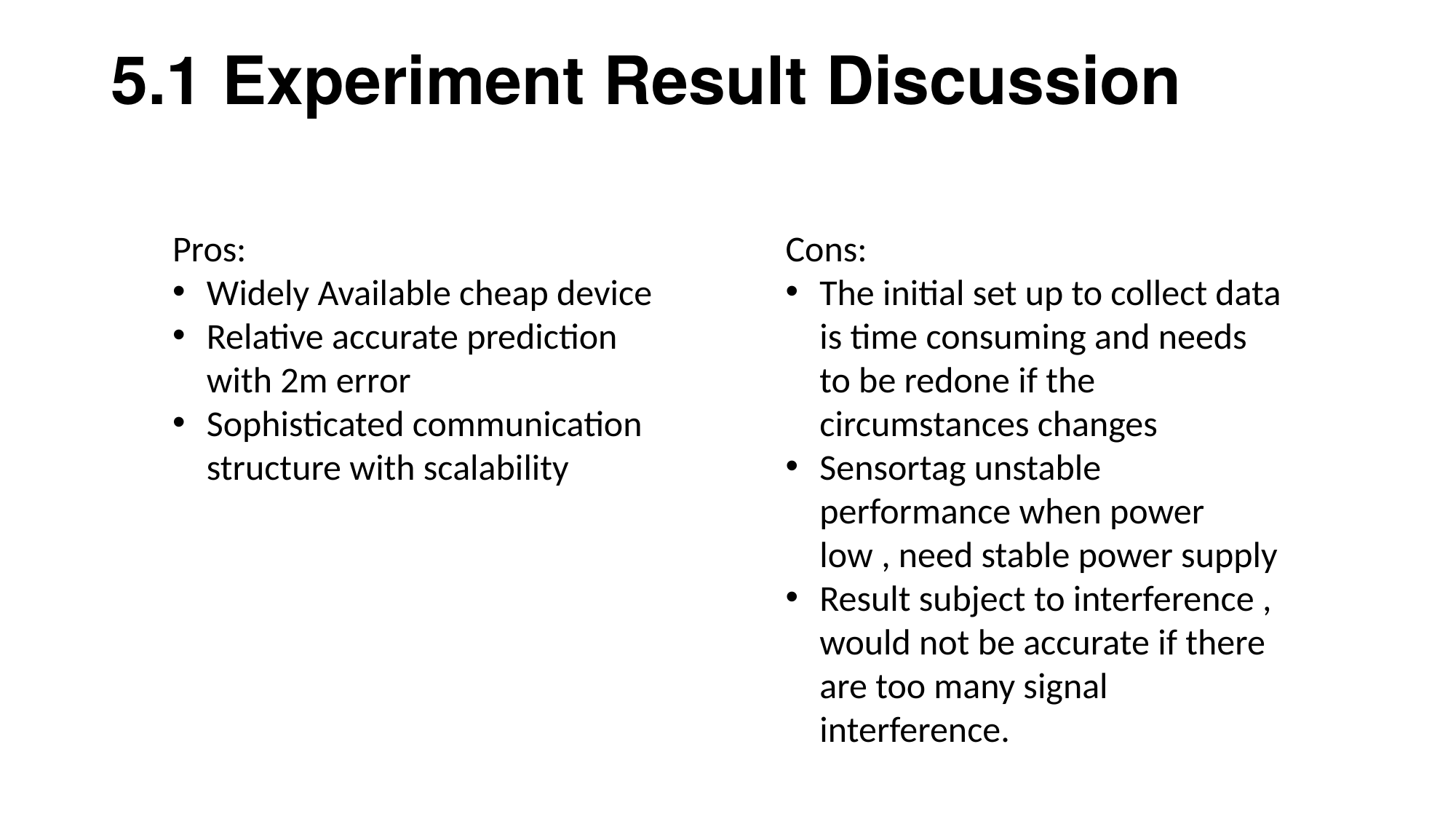

# 5.1 Experiment Result Discussion

Pros:
Widely Available cheap device
Relative accurate prediction with 2m error
Sophisticated communication structure with scalability

Cons:
The initial set up to collect data is time consuming and needs to be redone if the circumstances changes
Sensortag unstable performance when power low , need stable power supply
Result subject to interference , would not be accurate if there are too many signal interference.